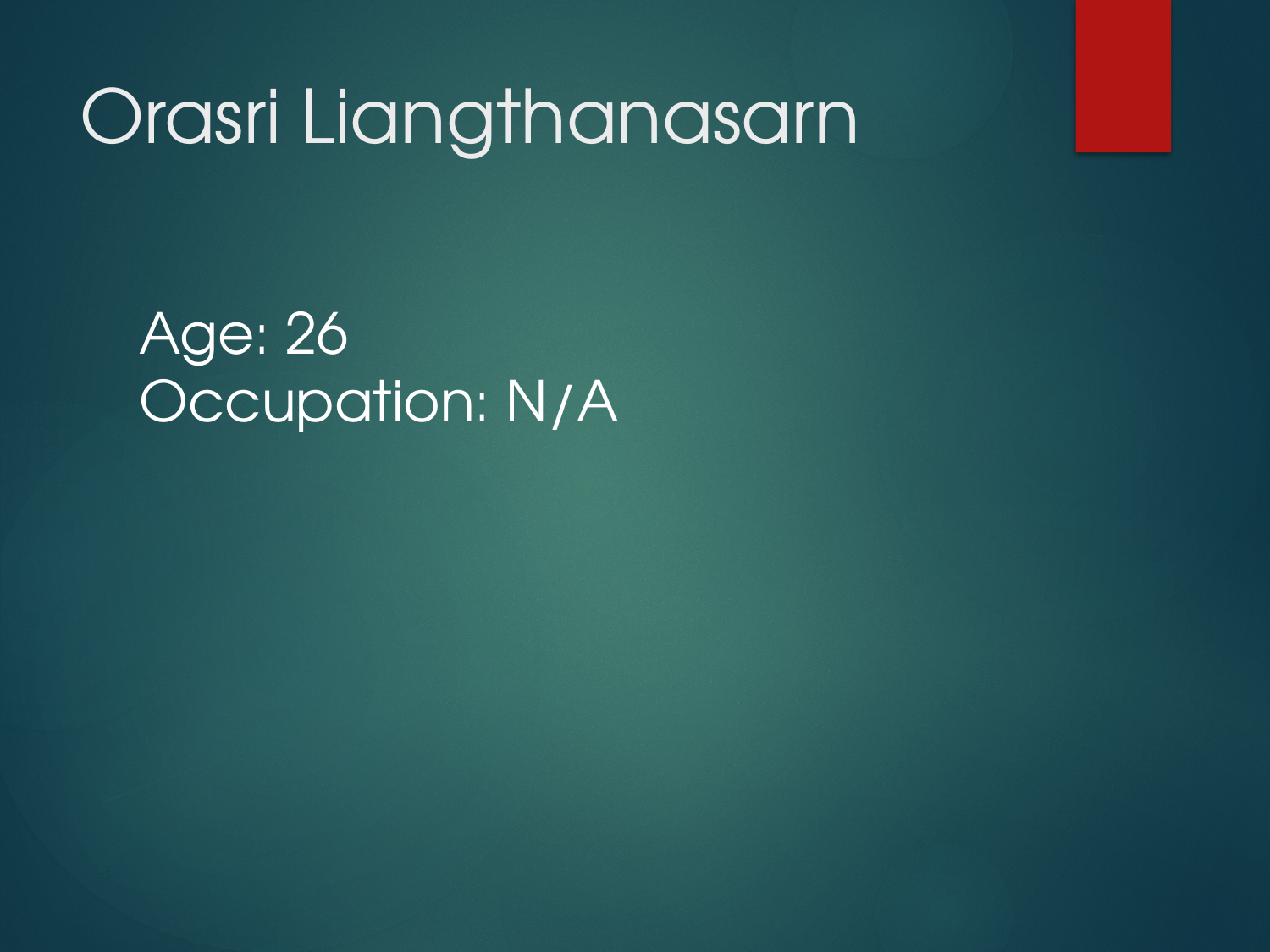

# Orasri Liangthanasarn

Age: 26
Occupation: N/A